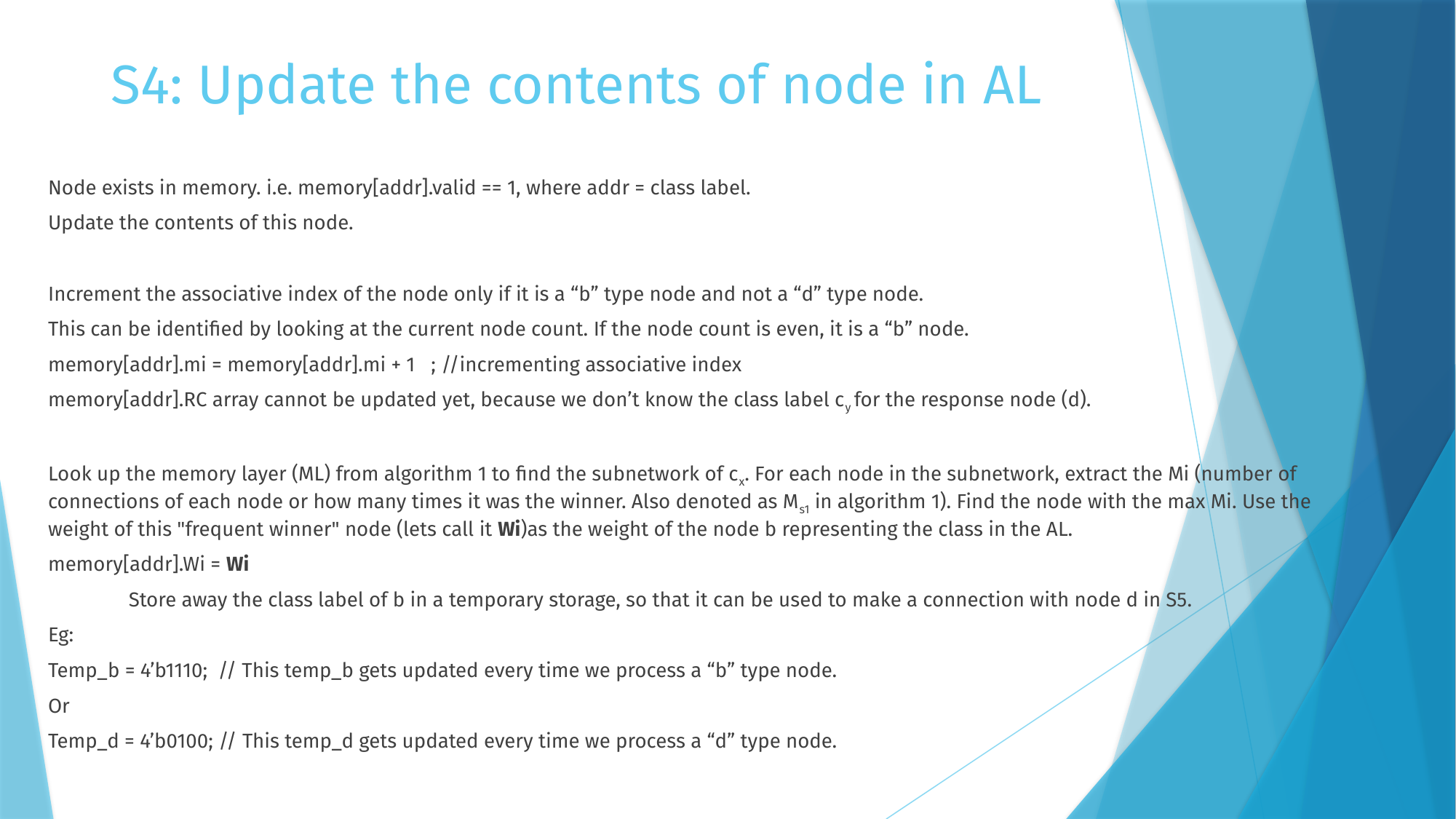

# S4: Update the contents of node in AL
Node exists in memory. i.e. memory[addr].valid == 1, where addr = class label.
Update the contents of this node.

Increment the associative index of the node only if it is a “b” type node and not a “d” type node.
This can be identified by looking at the current node count. If the node count is even, it is a “b” node.
memory[addr].mi = memory[addr].mi + 1   ; //incrementing associative index
memory[addr].RC array cannot be updated yet, because we don’t know the class label cy for the response node (d).

Look up the memory layer (ML) from algorithm 1 to find the subnetwork of cx. For each node in the subnetwork, extract the Mi (number of connections of each node or how many times it was the winner. Also denoted as Ms1 in algorithm 1). Find the node with the max Mi. Use the weight of this "frequent winner" node (lets call it Wi)as the weight of the node b representing the class in the AL.
memory[addr].Wi = Wi
	Store away the class label of b in a temporary storage, so that it can be used to make a connection with node d in S5.
Eg:
Temp_b = 4’b1110;  // This temp_b gets updated every time we process a “b” type node.
Or
Temp_d = 4’b0100; // This temp_d gets updated every time we process a “d” type node.